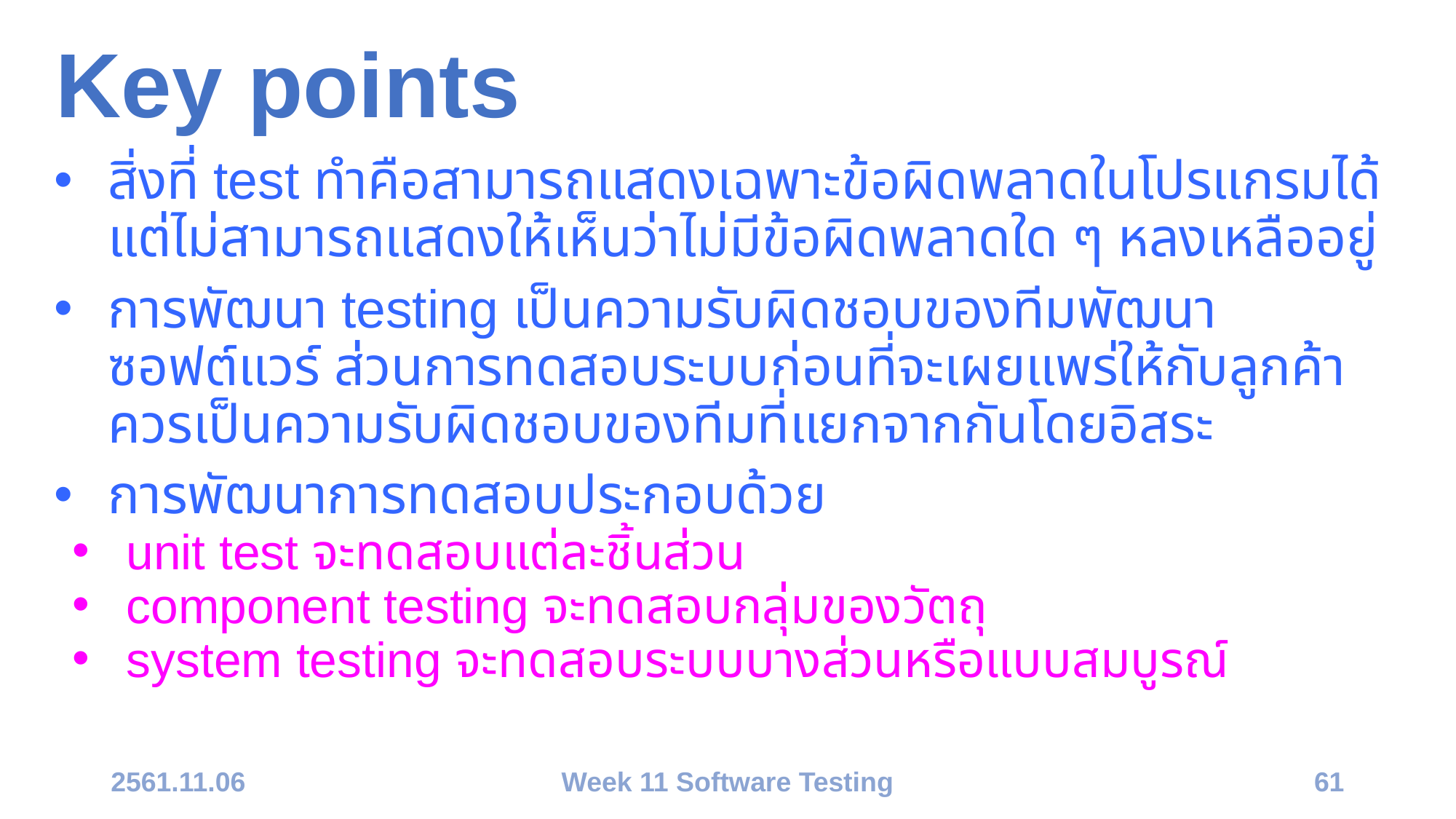

# Key points
สิ่งที่ test ทำคือสามารถแสดงเฉพาะข้อผิดพลาดในโปรแกรมได้ แต่ไม่สามารถแสดงให้เห็นว่าไม่มีข้อผิดพลาดใด ๆ หลงเหลืออยู่
การพัฒนา testing เป็นความรับผิดชอบของทีมพัฒนาซอฟต์แวร์ ส่วนการทดสอบระบบก่อนที่จะเผยแพร่ให้กับลูกค้า ควรเป็นความรับผิดชอบของทีมที่แยกจากกันโดยอิสระ
การพัฒนาการทดสอบประกอบด้วย
unit test จะทดสอบแต่ละชิ้นส่วน
component testing จะทดสอบกลุ่มของวัตถุ
system testing จะทดสอบระบบบางส่วนหรือแบบสมบูรณ์
2561.11.06
Week 11 Software Testing
61